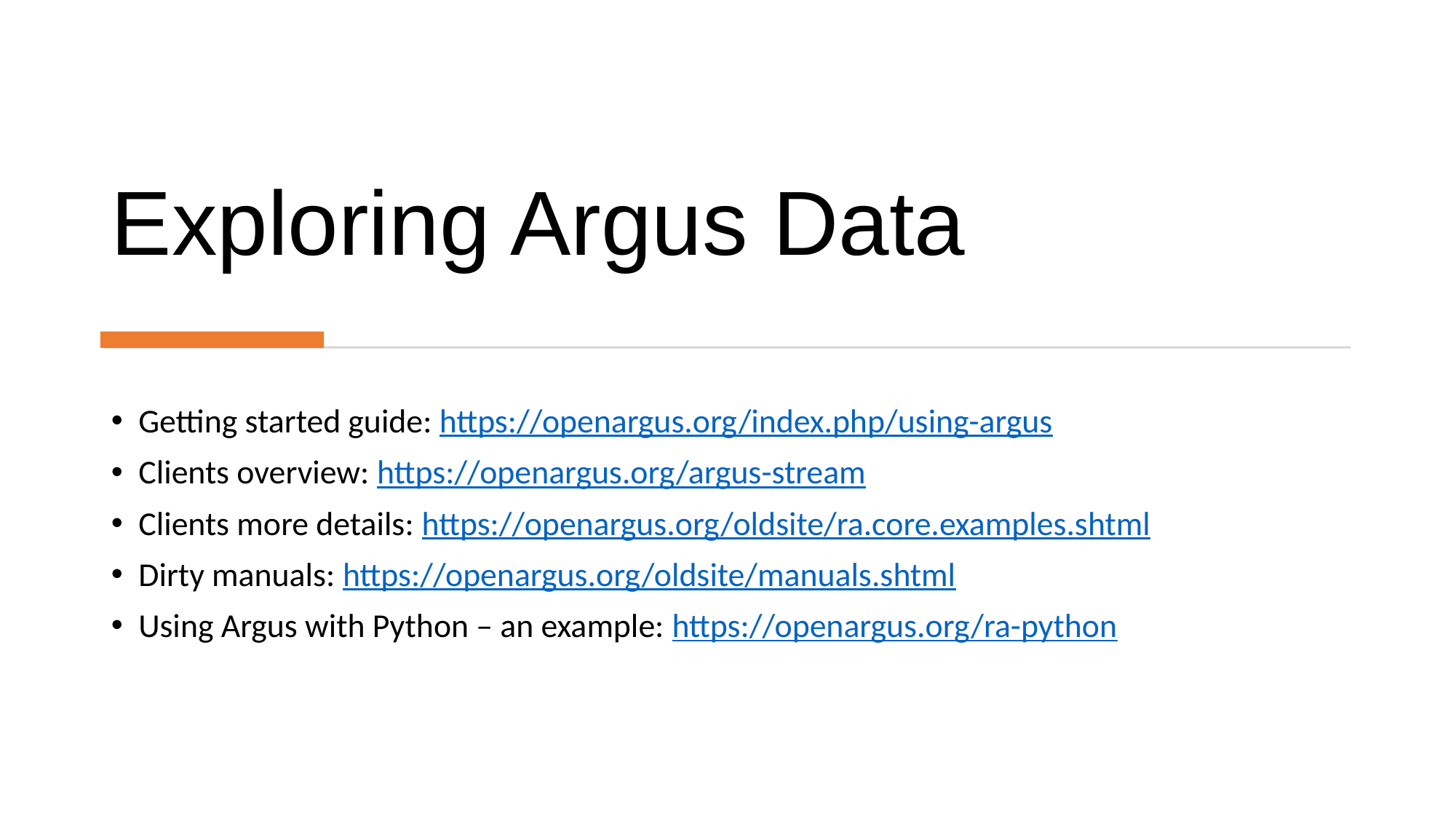

# Exploring Argus Data

Getting started guide: https://openargus.org/index.php/using-argus
Clients overview: https://openargus.org/argus-stream
Clients more details: https://openargus.org/oldsite/ra.core.examples.shtml
Dirty manuals: https://openargus.org/oldsite/manuals.shtml
Using Argus with Python – an example: https://openargus.org/ra-python